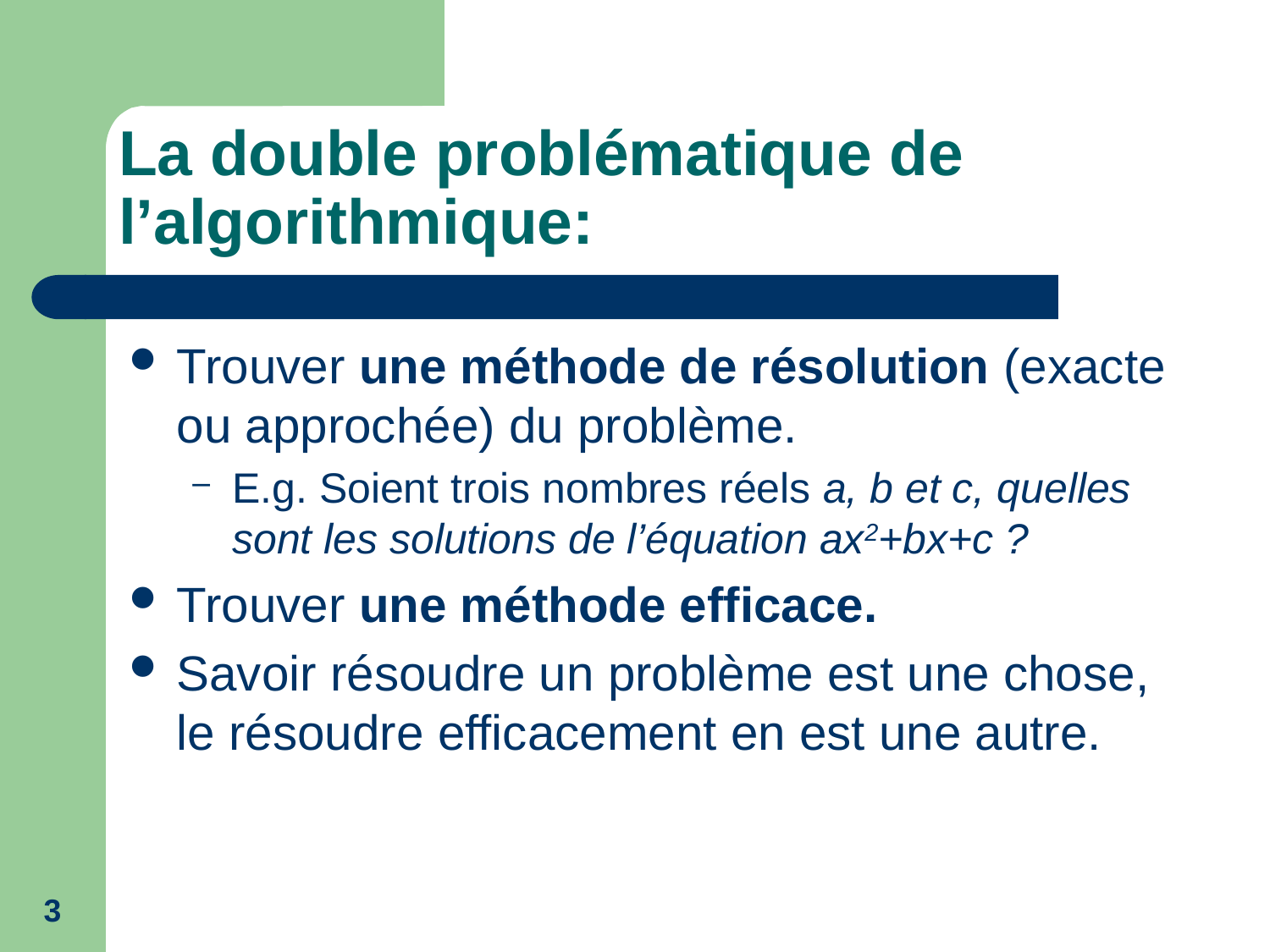

# La double problématique de l’algorithmique:
Trouver une méthode de résolution (exacte ou approchée) du problème.
E.g. Soient trois nombres réels a, b et c, quelles sont les solutions de l’équation ax2+bx+c ?
Trouver une méthode efficace.
Savoir résoudre un problème est une chose, le résoudre efficacement en est une autre.
3